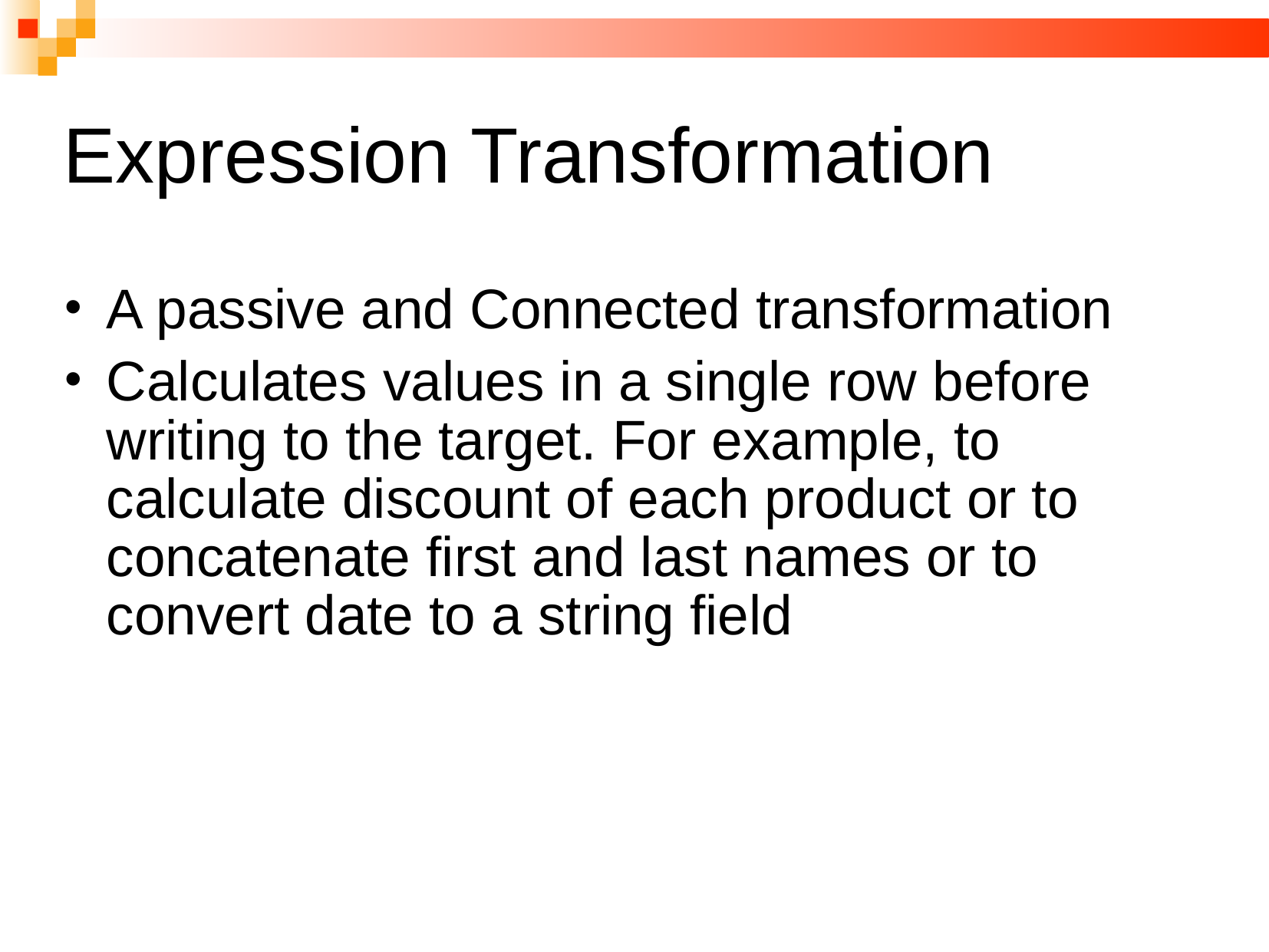

# Expression Transformation
A passive and Connected transformation
Calculates values in a single row before writing to the target. For example, to calculate discount of each product or to concatenate first and last names or to convert date to a string field